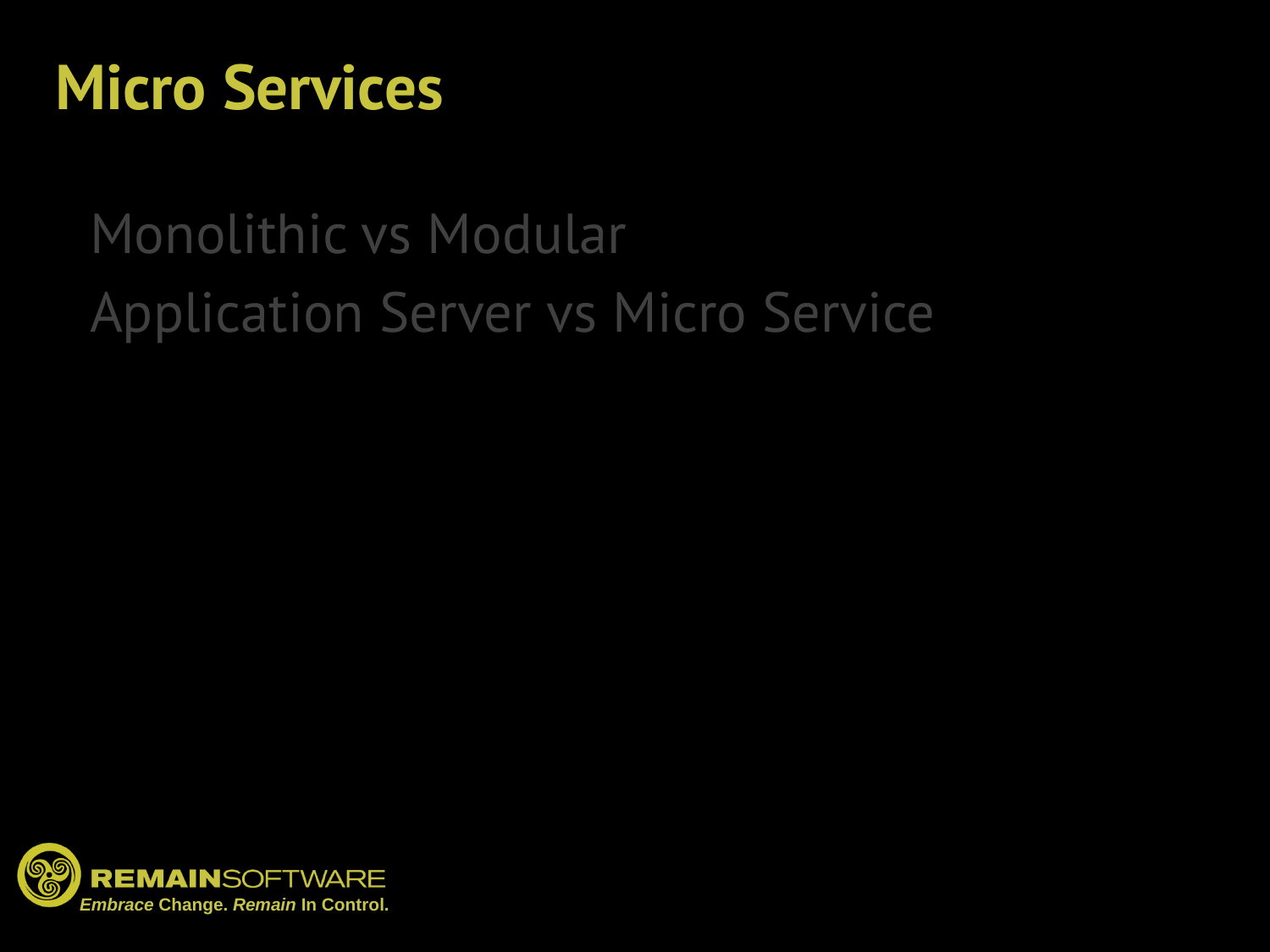

# Micro Services
Monolithic vs Modular
Application Server vs Micro Service